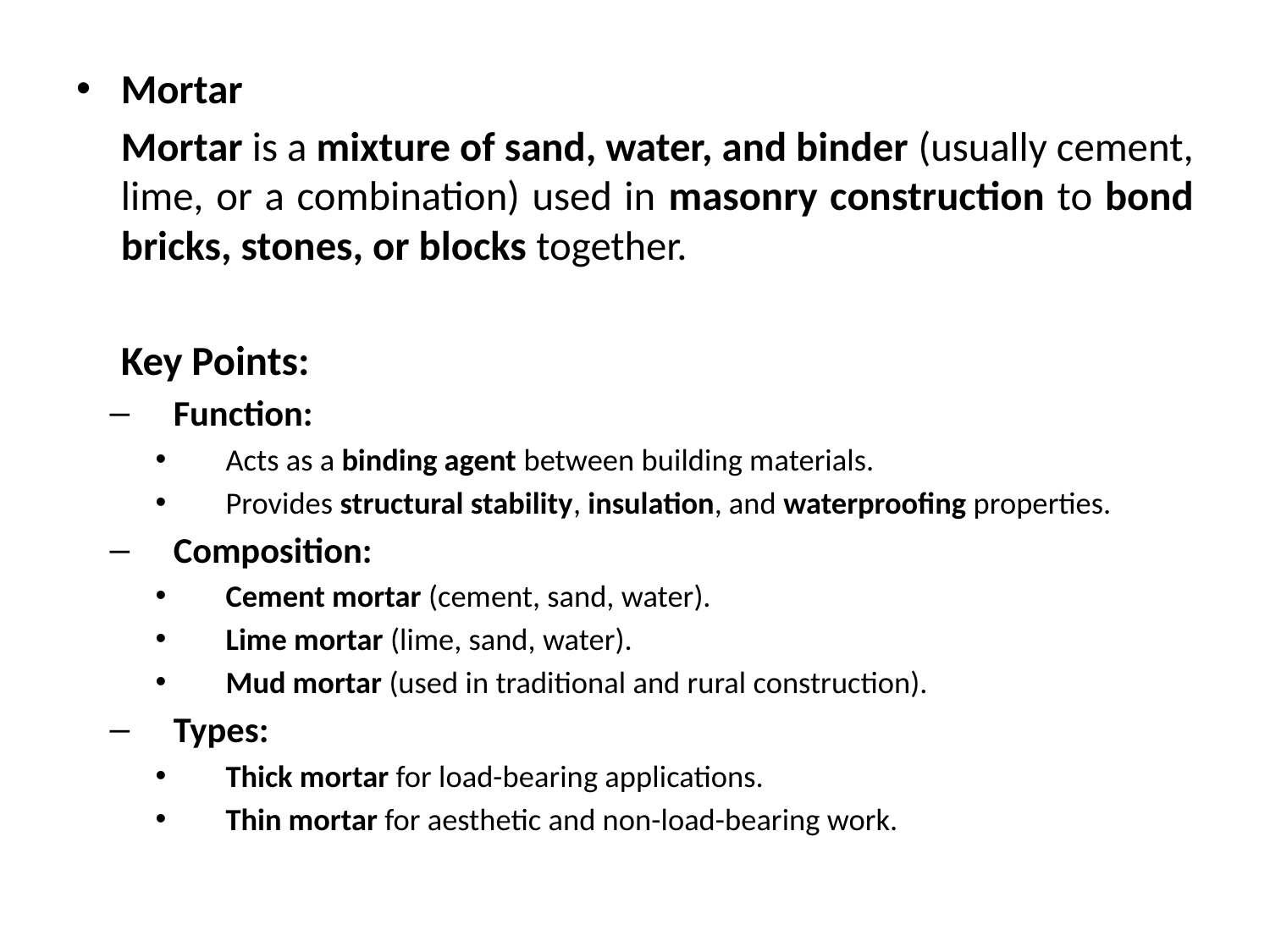

Mortar
	Mortar is a mixture of sand, water, and binder (usually cement, lime, or a combination) used in masonry construction to bond bricks, stones, or blocks together.

	Key Points:
Function:
Acts as a binding agent between building materials.
Provides structural stability, insulation, and waterproofing properties.
Composition:
Cement mortar (cement, sand, water).
Lime mortar (lime, sand, water).
Mud mortar (used in traditional and rural construction).
Types:
Thick mortar for load-bearing applications.
Thin mortar for aesthetic and non-load-bearing work.